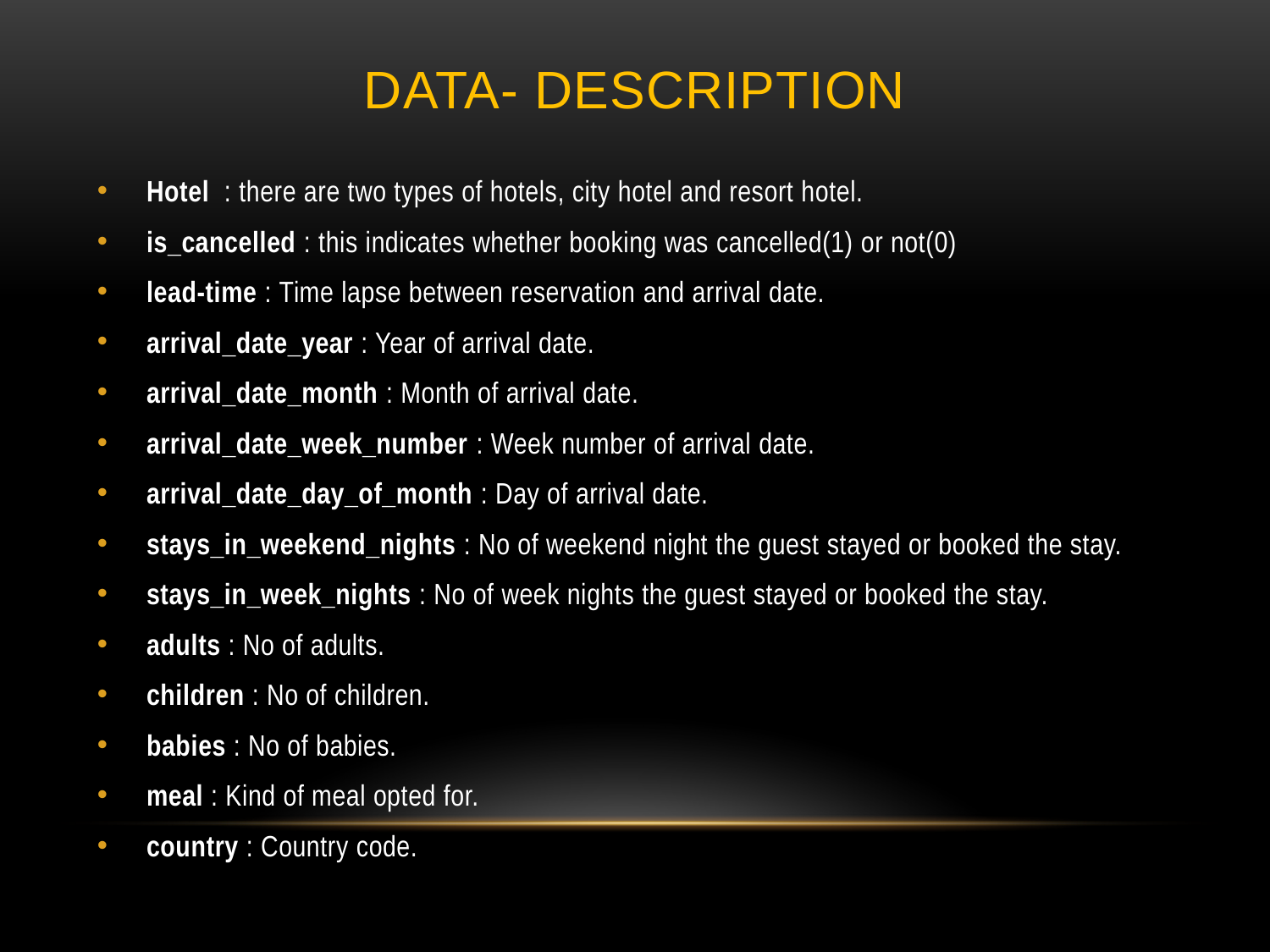

# DATA- DESCRIPTION
Hotel  : there are two types of hotels, city hotel and resort hotel.
is_cancelled : this indicates whether booking was cancelled(1) or not(0)
lead-time : Time lapse between reservation and arrival date.
arrival_date_year : Year of arrival date.
arrival_date_month : Month of arrival date.
arrival_date_week_number : Week number of arrival date.
arrival_date_day_of_month : Day of arrival date.
stays_in_weekend_nights : No of weekend night the guest stayed or booked the stay.
stays_in_week_nights : No of week nights the guest stayed or booked the stay.
adults : No of adults.
children : No of children.
babies : No of babies.
meal : Kind of meal opted for.
country : Country code.